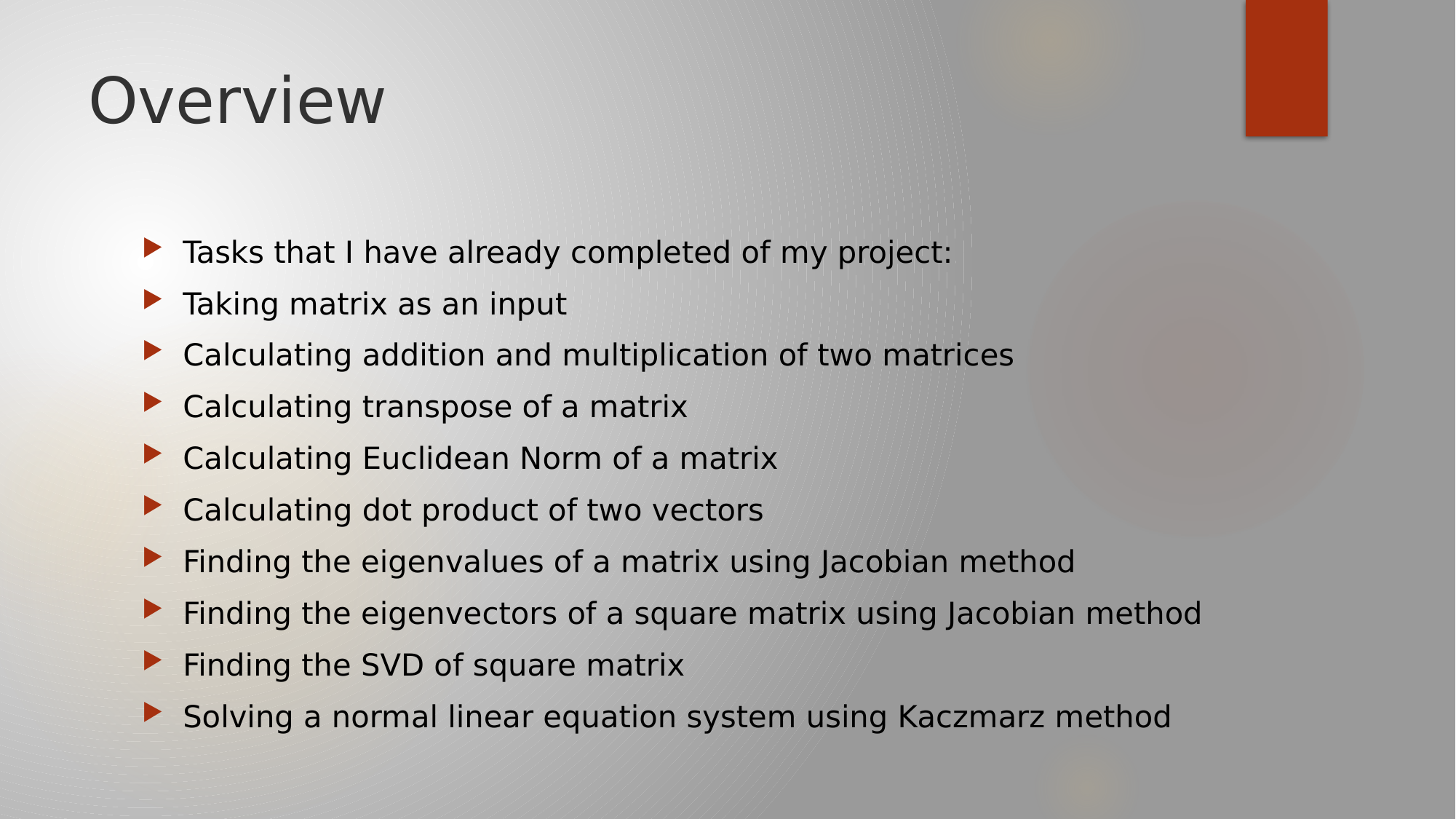

# Overview
Tasks that I have already completed of my project:
Taking matrix as an input
Calculating addition and multiplication of two matrices
Calculating transpose of a matrix
Calculating Euclidean Norm of a matrix
Calculating dot product of two vectors
Finding the eigenvalues of a matrix using Jacobian method
Finding the eigenvectors of a square matrix using Jacobian method
Finding the SVD of square matrix
Solving a normal linear equation system using Kaczmarz method